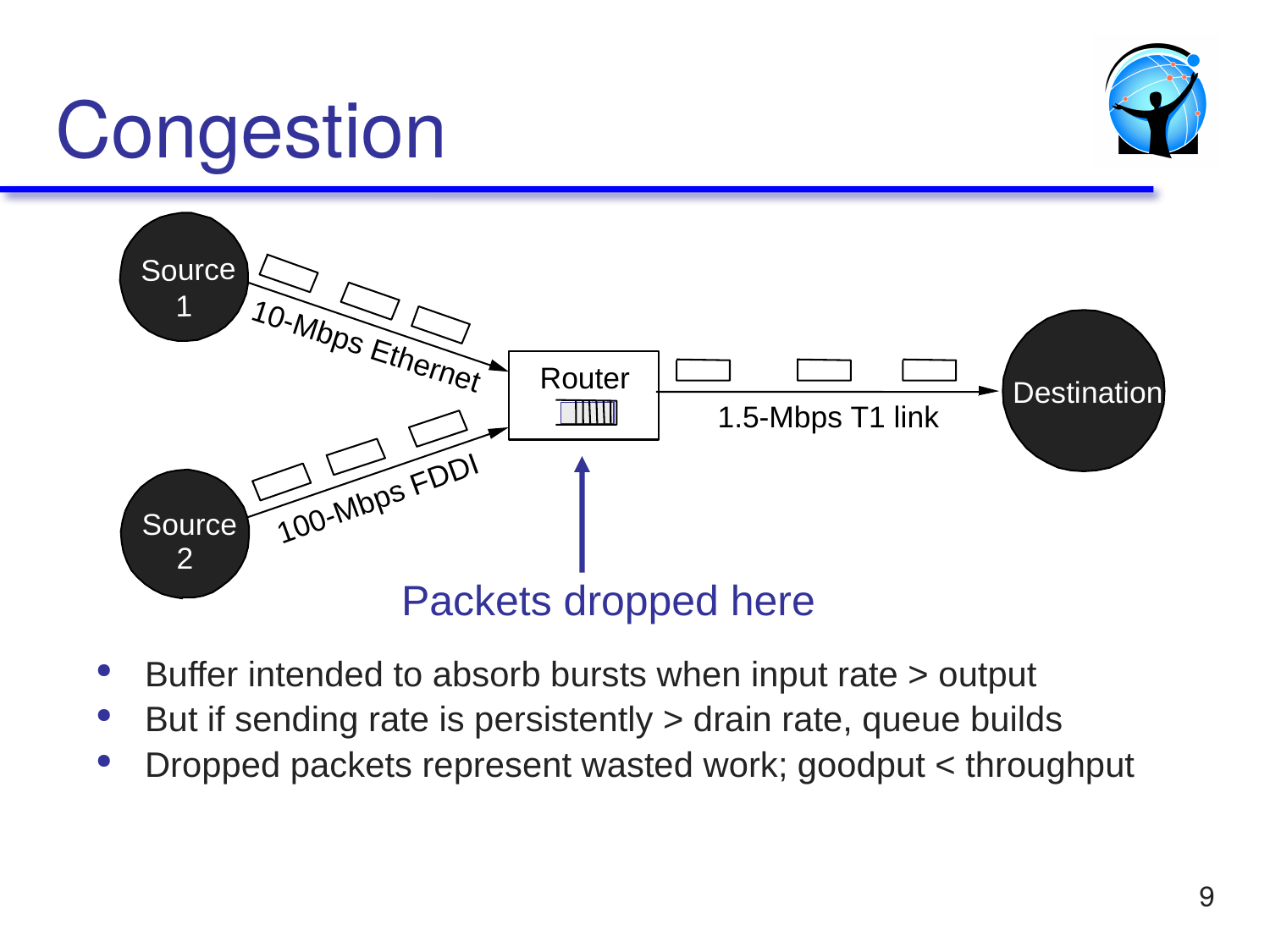

# Congestion

Buffer intended to absorb bursts when input rate > output
But if sending rate is persistently > drain rate, queue builds
Dropped packets represent wasted work; goodput < throughput
Source

1

10-Mbps Ethernet

Router

Destination

1.5-Mbps T1 link

100-Mbps FDDI
Source
2
Packets dropped here
9